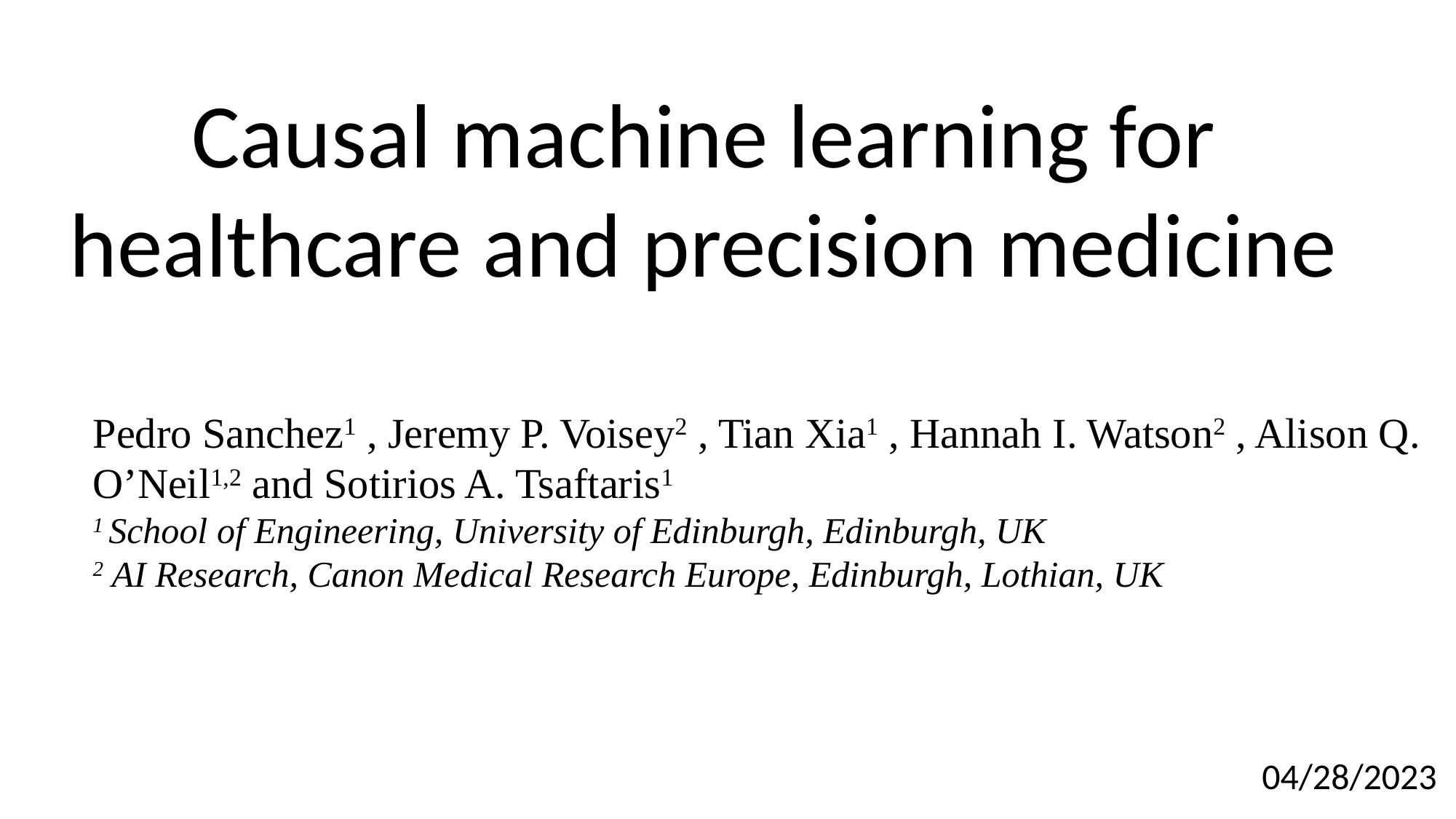

Causal machine learning for healthcare and precision medicine
Pedro Sanchez1 , Jeremy P. Voisey2 , Tian Xia1 , Hannah I. Watson2 , Alison Q. O’Neil1,2 and Sotirios A. Tsaftaris1
1 School of Engineering, University of Edinburgh, Edinburgh, UK
2 AI Research, Canon Medical Research Europe, Edinburgh, Lothian, UK
04/28/2023